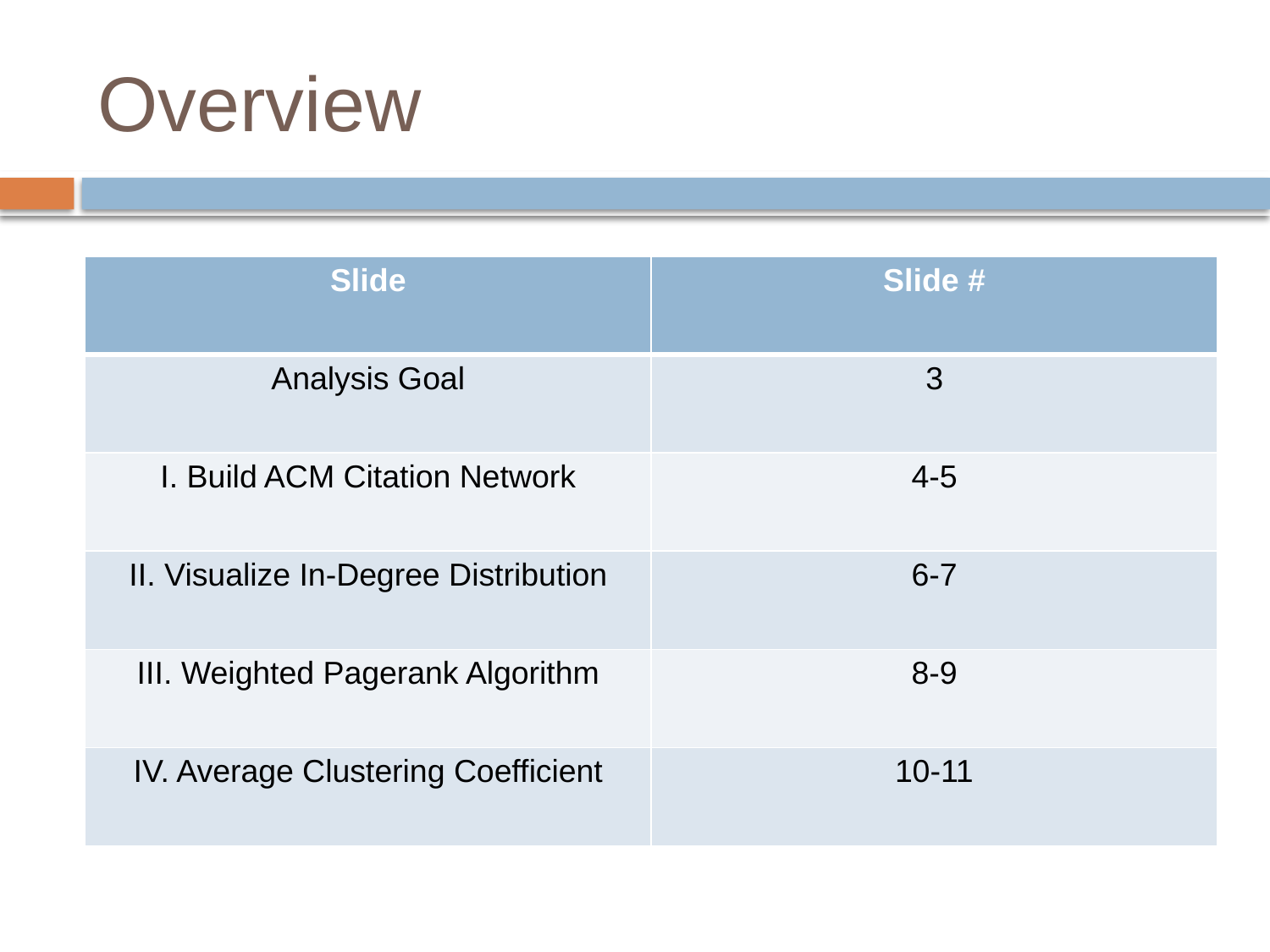

# Overview
| Slide | Slide # |
| --- | --- |
| Analysis Goal | 3 |
| I. Build ACM Citation Network | 4-5 |
| II. Visualize In-Degree Distribution | 6-7 |
| III. Weighted Pagerank Algorithm | 8-9 |
| IV. Average Clustering Coefficient | 10-11 |